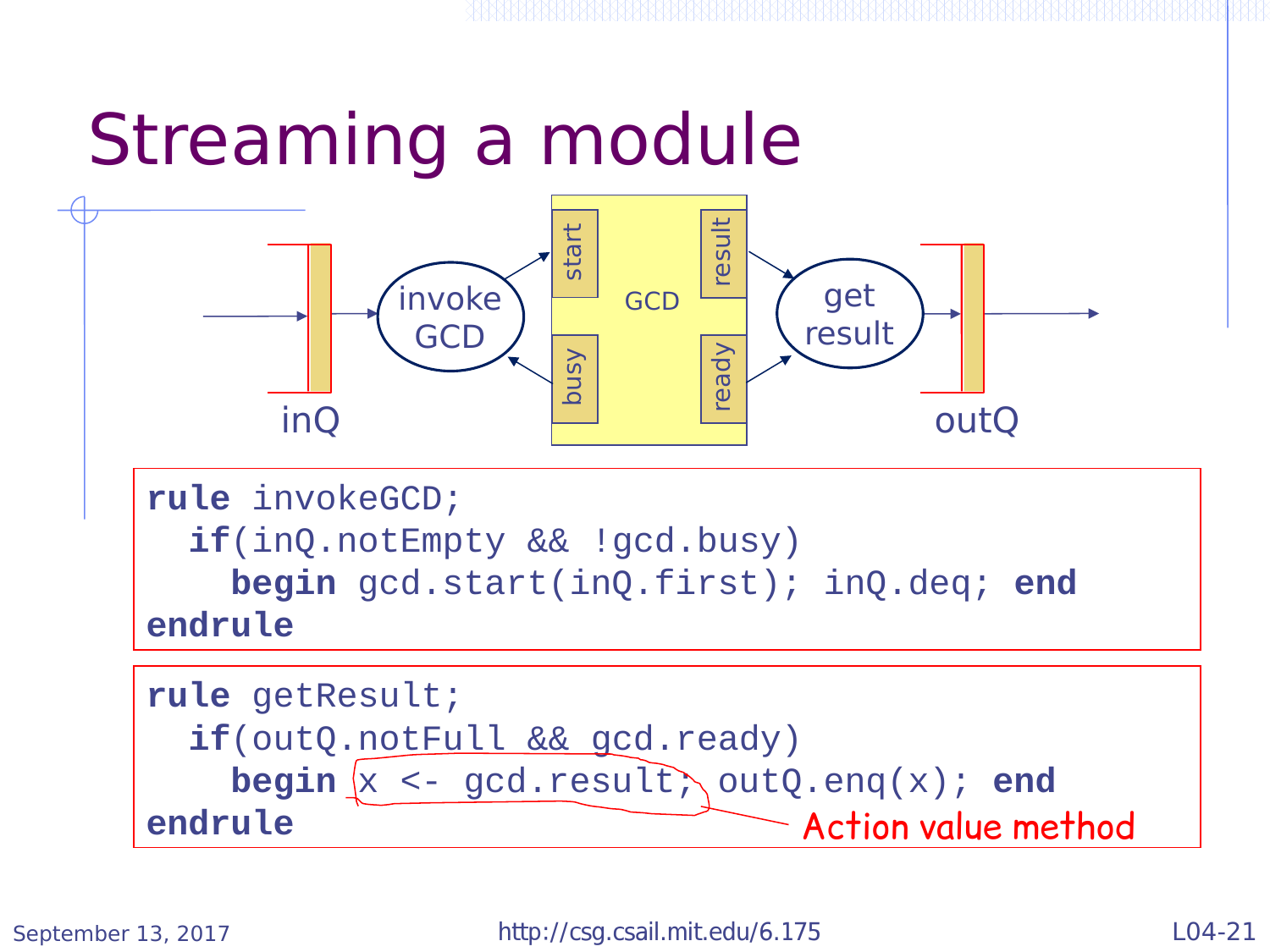

# Streaming a module

result

start
GCD

ready

busy

inQ

get
result

invoke
GCD

outQ
rule invokeGCD;
  if(inQ.notEmpty && !gcd.busy)
    begin gcd.start(inQ.first); inQ.deq; end endrule
rule getResult;
  if(outQ.notFull && gcd.ready)
    begin x <- gcd.result; outQ.enq(x); end
endrule

Action value method
September 13, 2017
http://csg.csail.mit.edu/6.175
L04-21